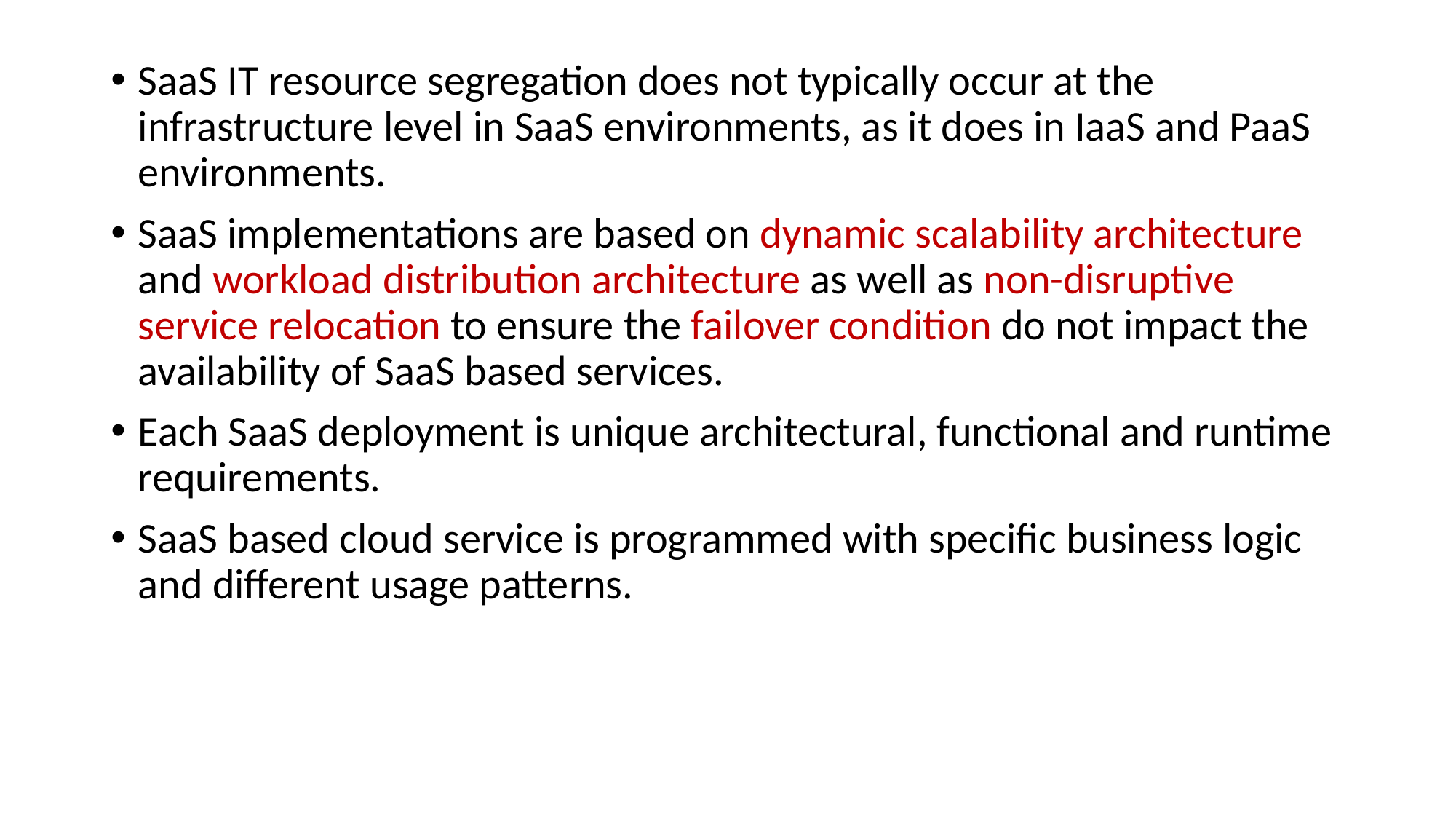

SaaS IT resource segregation does not typically occur at the infrastructure level in SaaS environments, as it does in IaaS and PaaS environments.
SaaS implementations are based on dynamic scalability architecture and workload distribution architecture as well as non-disruptive service relocation to ensure the failover condition do not impact the availability of SaaS based services.
Each SaaS deployment is unique architectural, functional and runtime requirements.
SaaS based cloud service is programmed with specific business logic and different usage patterns.